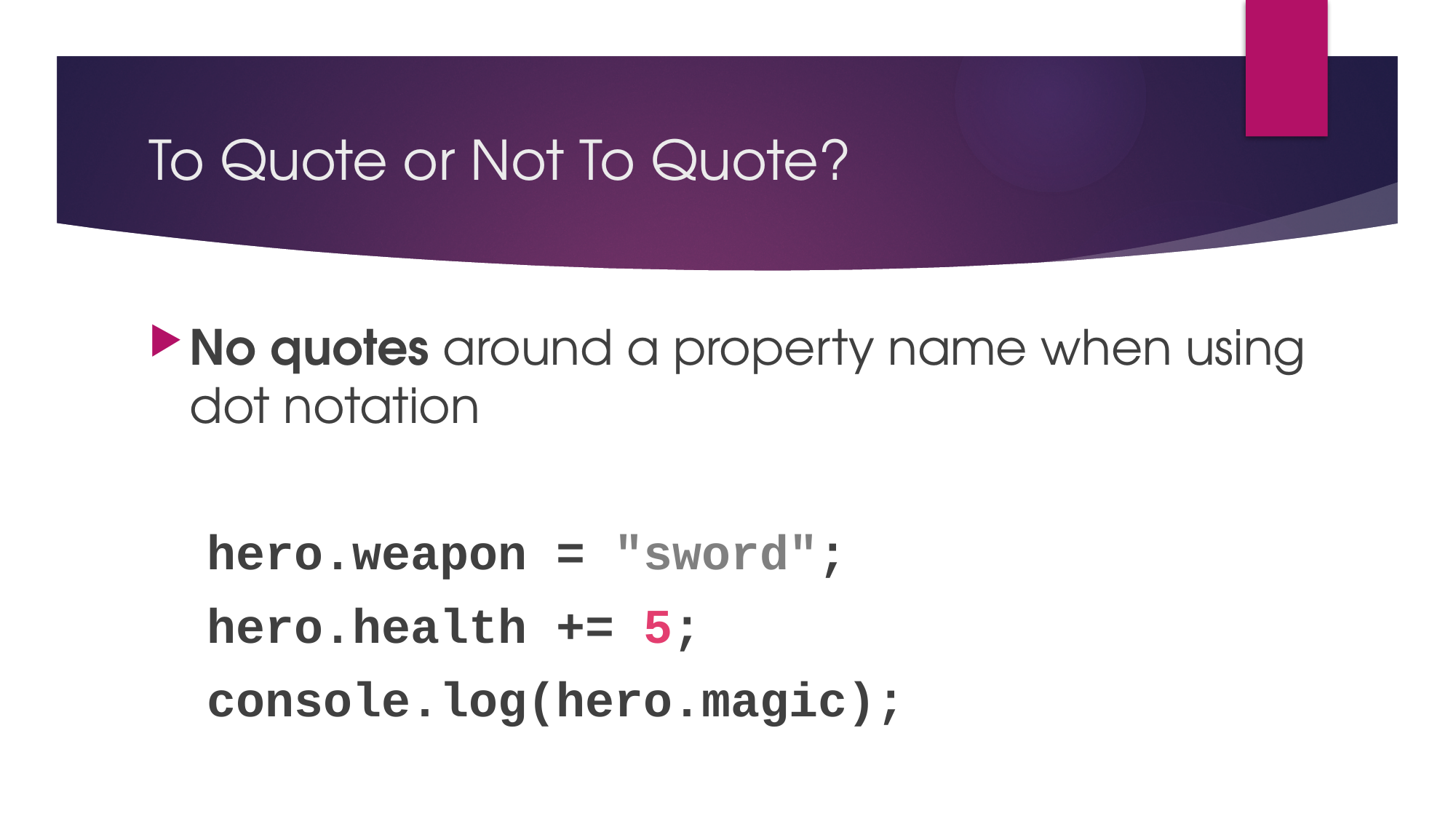

# To Quote or Not To Quote?
No quotes around a property name when using dot notation

  hero.weapon = "sword";
  hero.health += 5;
  console.log(hero.magic);